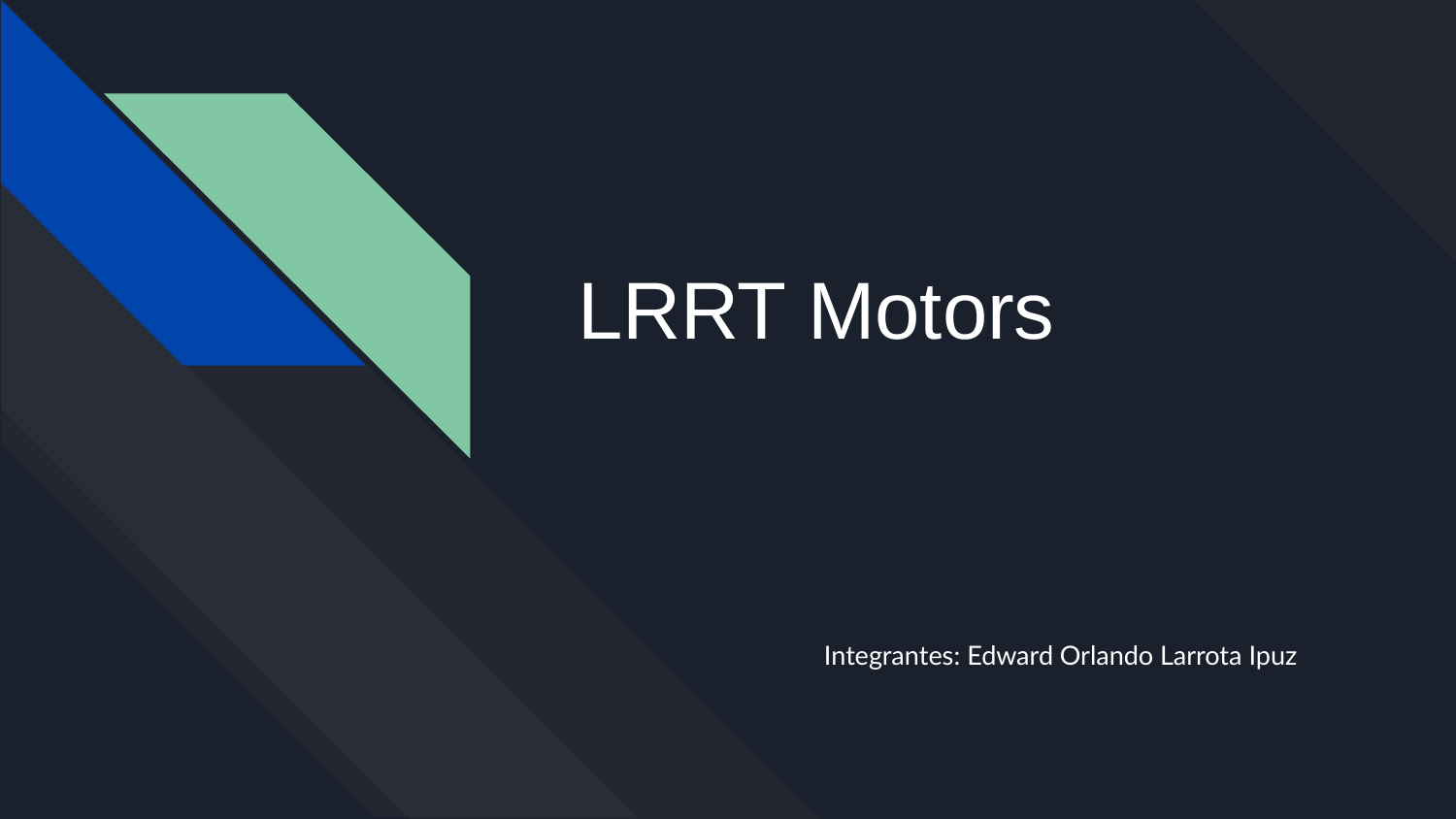

# LRRT Motors

Integrantes: Edward Orlando Larrota Ipuz